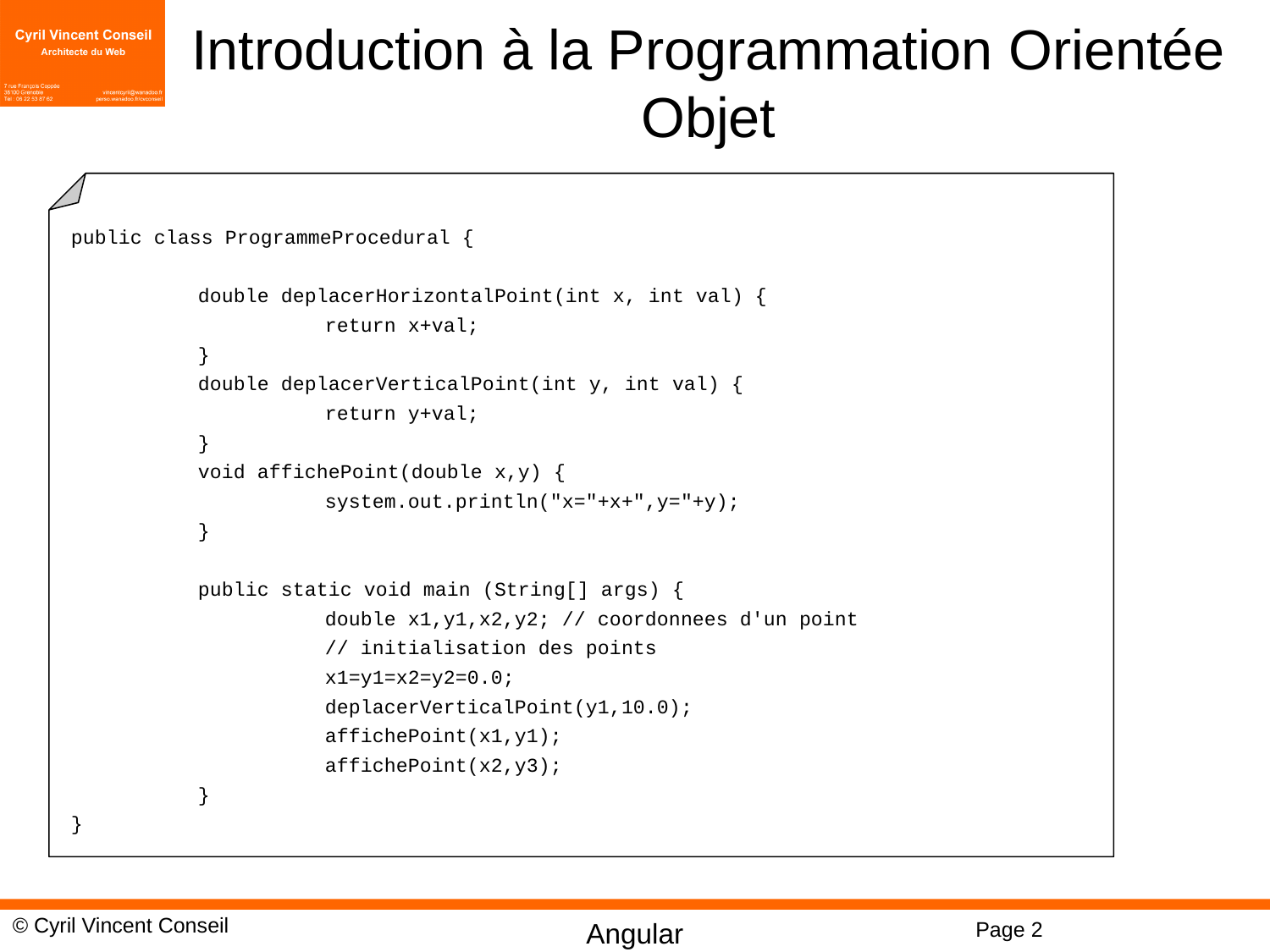

# Introduction à la Programmation Orientée Objet

public class ProgrammeProcedural {

	double deplacerHorizontalPoint(int x, int val) {
		return x+val;
	}
	double deplacerVerticalPoint(int y, int val) {
		return y+val;
	}
	void affichePoint(double x,y) {
		system.out.println("x="+x+",y="+y);
	}

	public static void main (String[] args) {
		double x1,y1,x2,y2; // coordonnees d'un point
		// initialisation des points
		x1=y1=x2=y2=0.0;
		deplacerVerticalPoint(y1,10.0);
		affichePoint(x1,y1);
		affichePoint(x2,y3);
	}
}